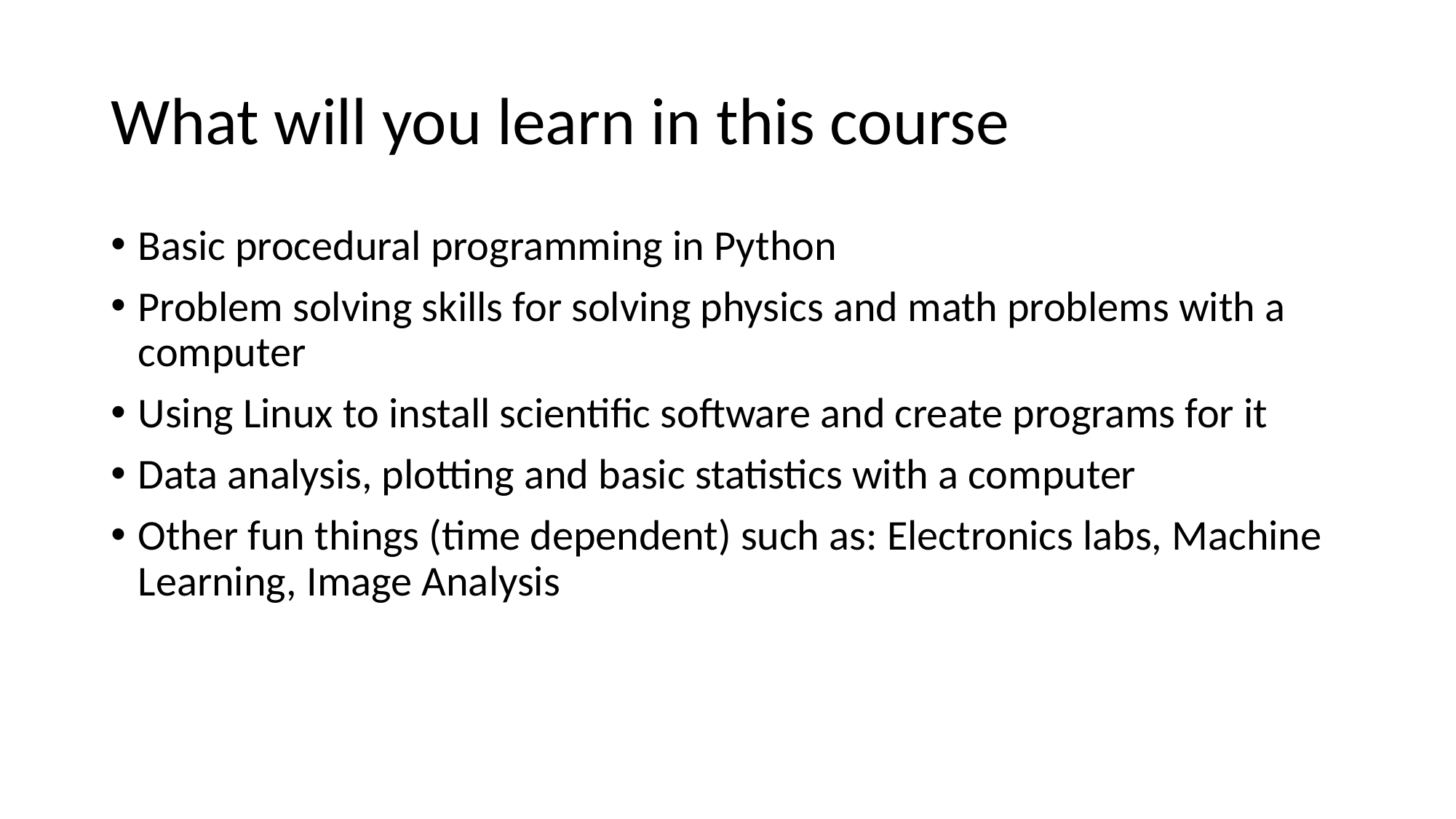

# What will you learn in this course
Basic procedural programming in Python
Problem solving skills for solving physics and math problems with a computer
Using Linux to install scientific software and create programs for it
Data analysis, plotting and basic statistics with a computer
Other fun things (time dependent) such as: Electronics labs, Machine Learning, Image Analysis